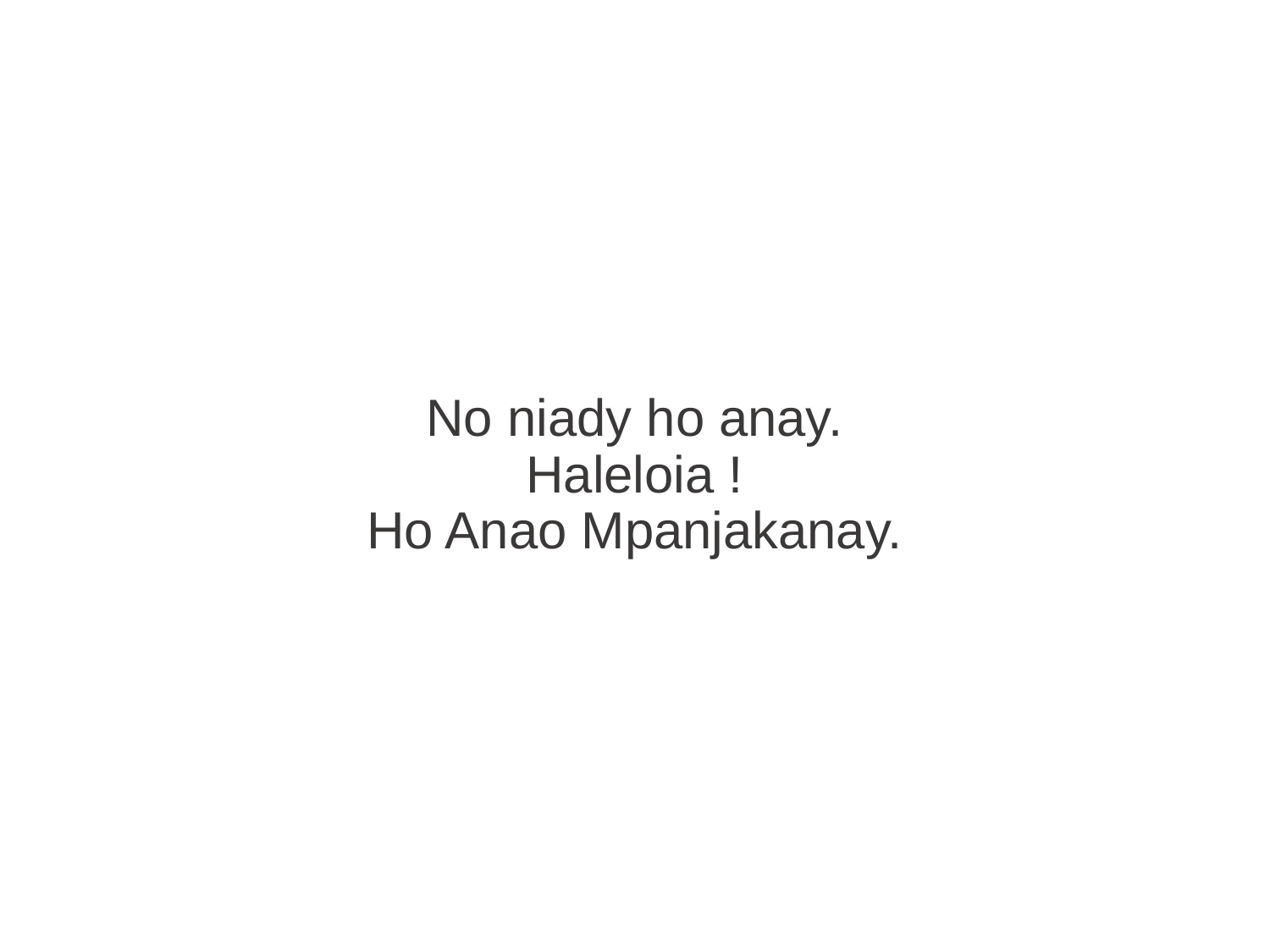

No niady ho anay.
Haleloia !
Ho Anao Mpanjakanay.